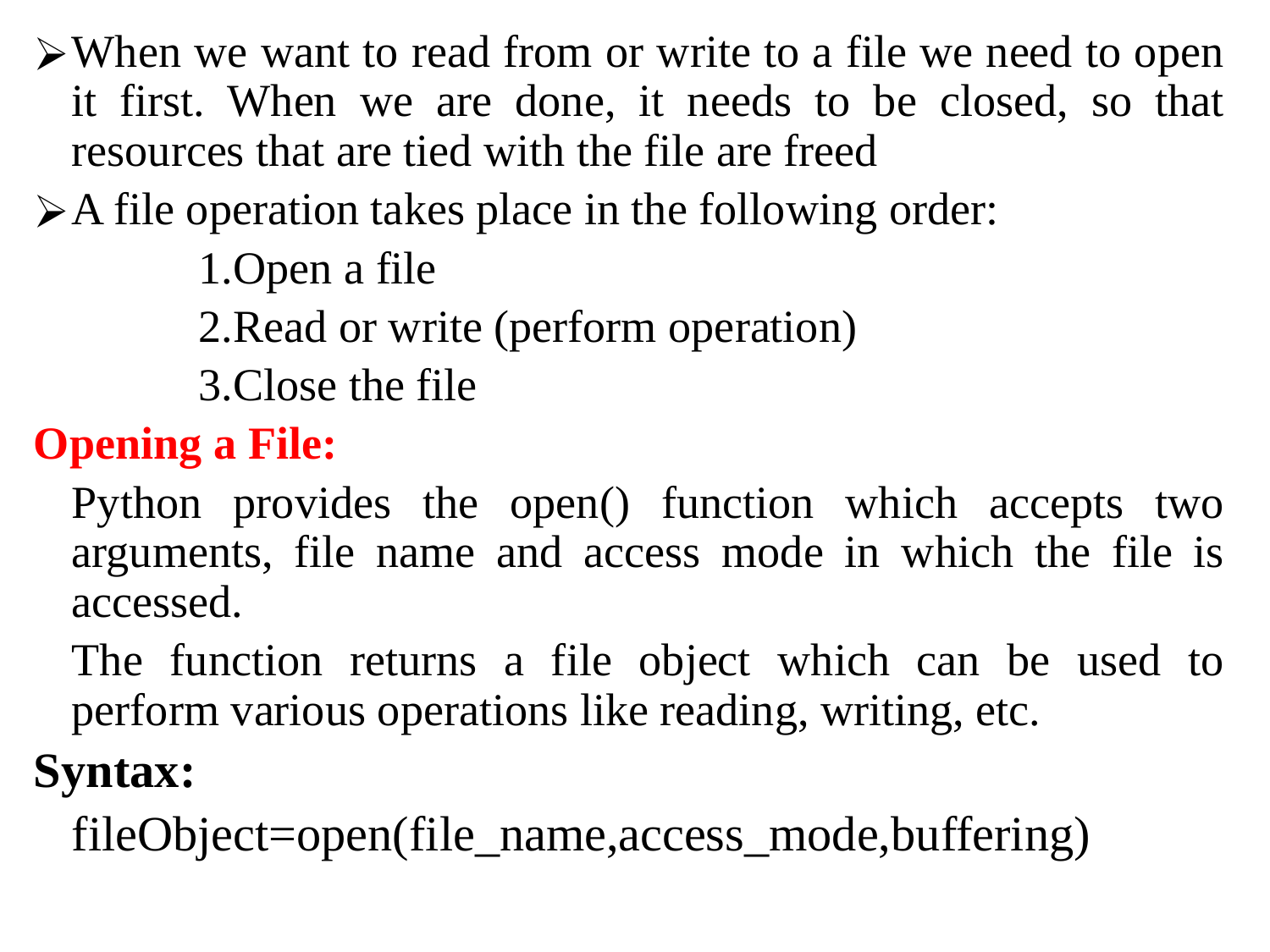

When we want to read from or write to a file we need to open it first. When we are done, it needs to be closed, so that resources that are tied with the file are freed
A file operation takes place in the following order:
		1.Open a file
		2.Read or write (perform operation)
		3.Close the file
Opening a File:
	Python provides the open() function which accepts two arguments, file name and access mode in which the file is accessed.
	The function returns a file object which can be used to perform various operations like reading, writing, etc.
Syntax:
	fileObject=open(file_name,access_mode,buffering)